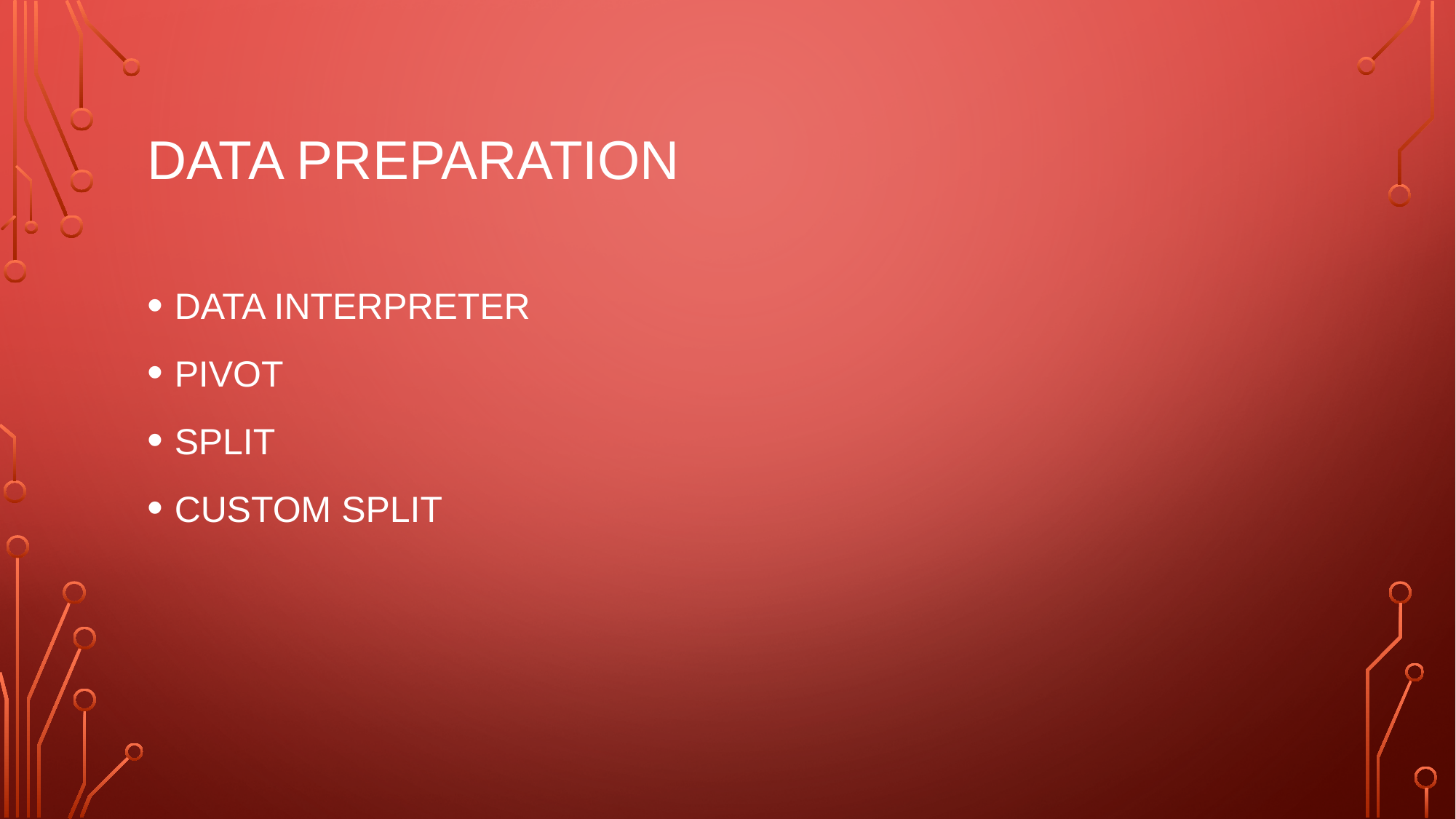

# DATA Preparation
DATA INTERPRETER
PIVOT
SPLIT
CUSTOM SPLIT